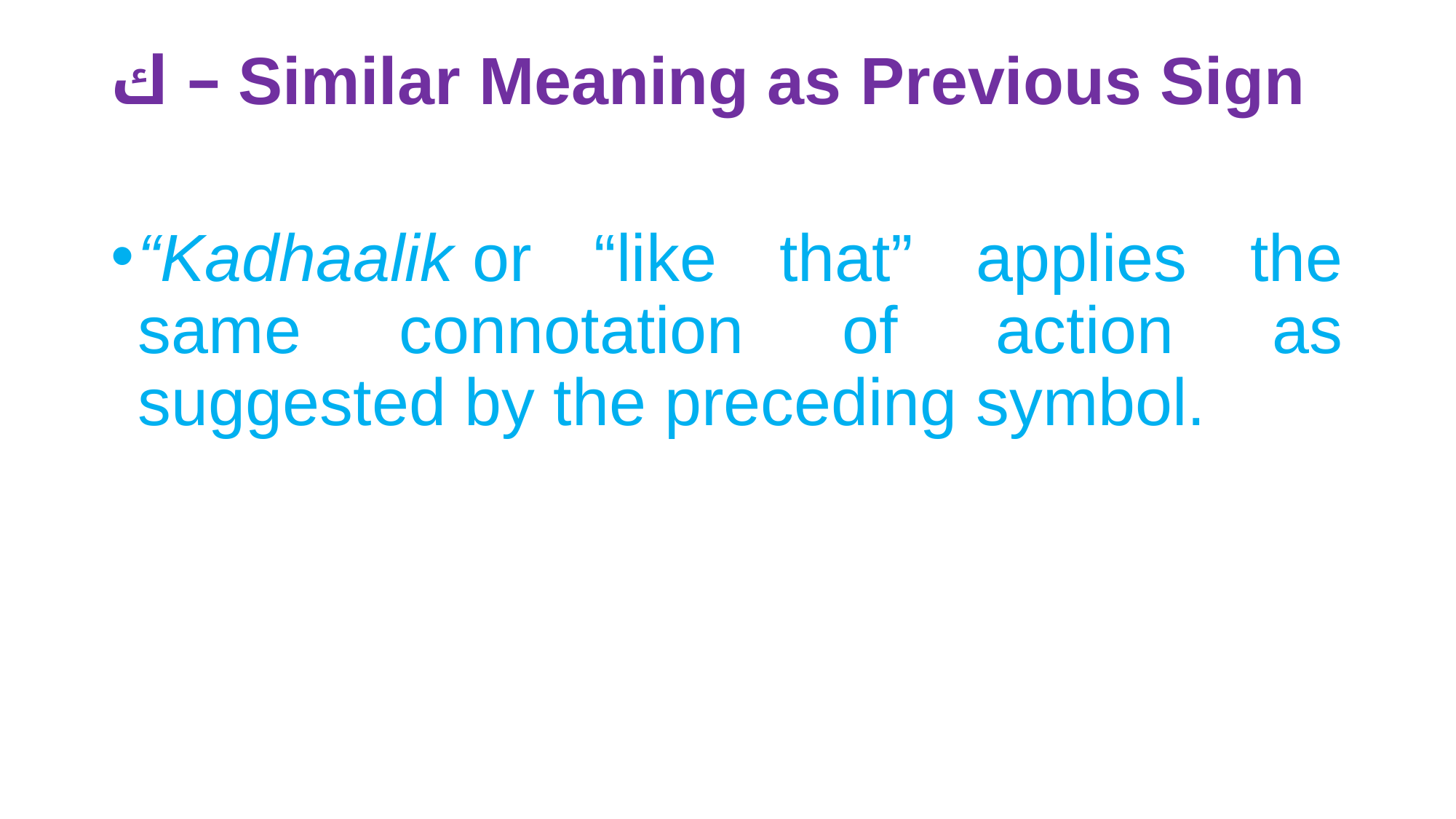

# ك – Similar Meaning as Previous Sign
“Kadhaalik or “like that” applies the same connotation of action as suggested by the preceding symbol.